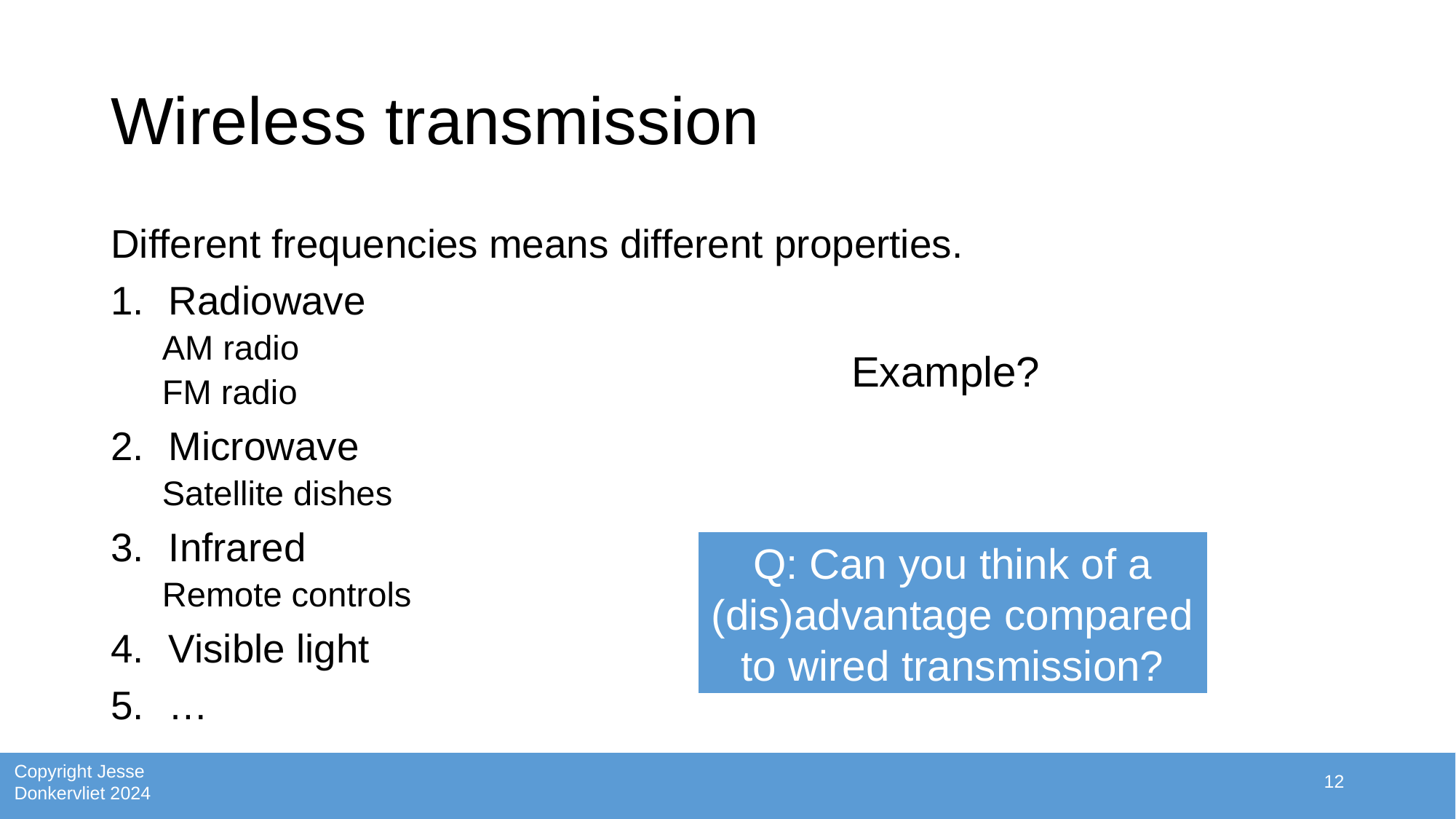

# Wireless transmission
Different frequencies means different properties.
Radiowave
AM radio
FM radio
Microwave
Satellite dishes
Infrared
Remote controls
Visible light
…
Example?
Q: Can you think of a (dis)advantage compared to wired transmission?

12